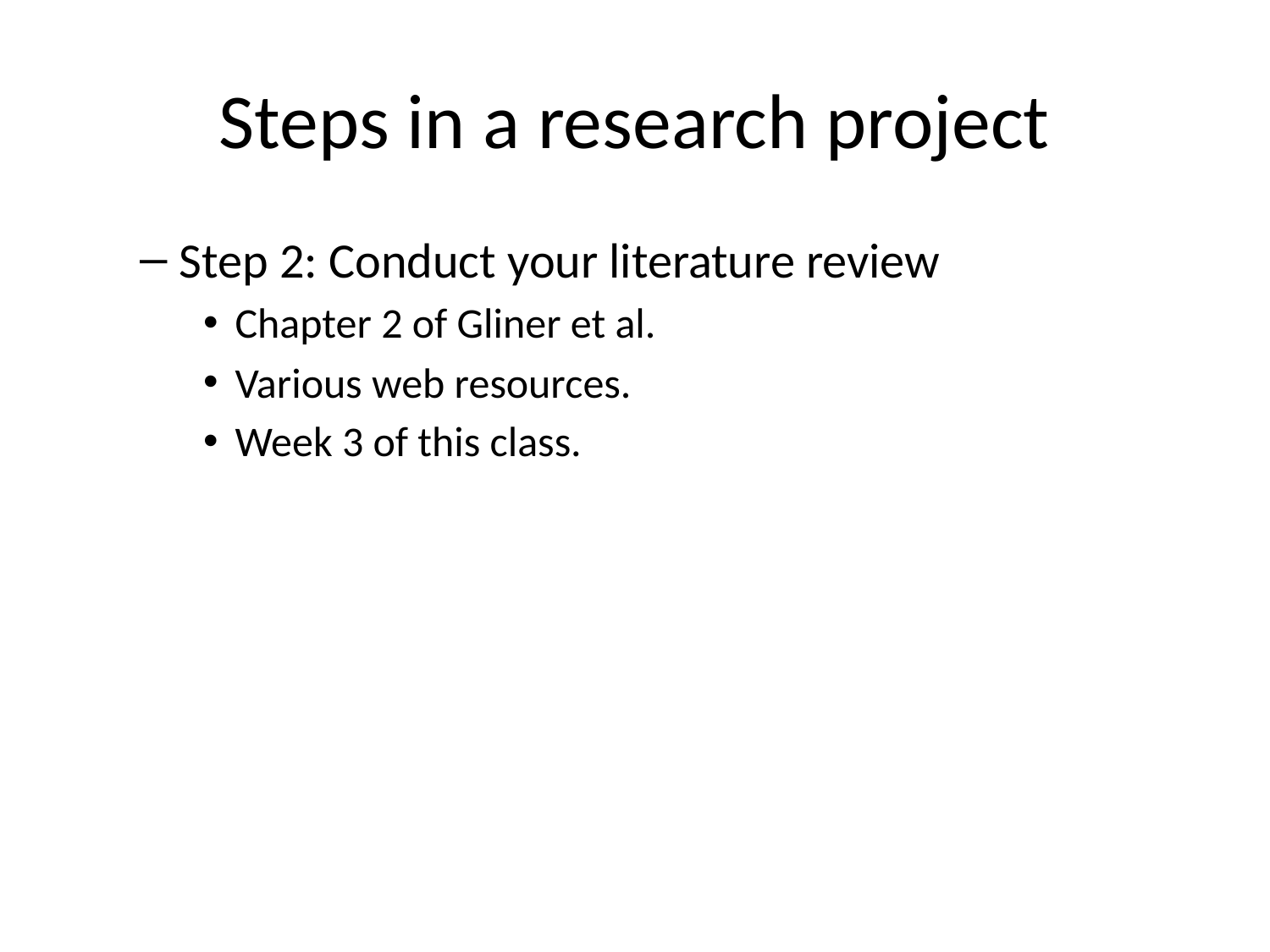

# Steps in a research project
Step 2: Conduct your literature review
Chapter 2 of Gliner et al.
Various web resources.
Week 3 of this class.